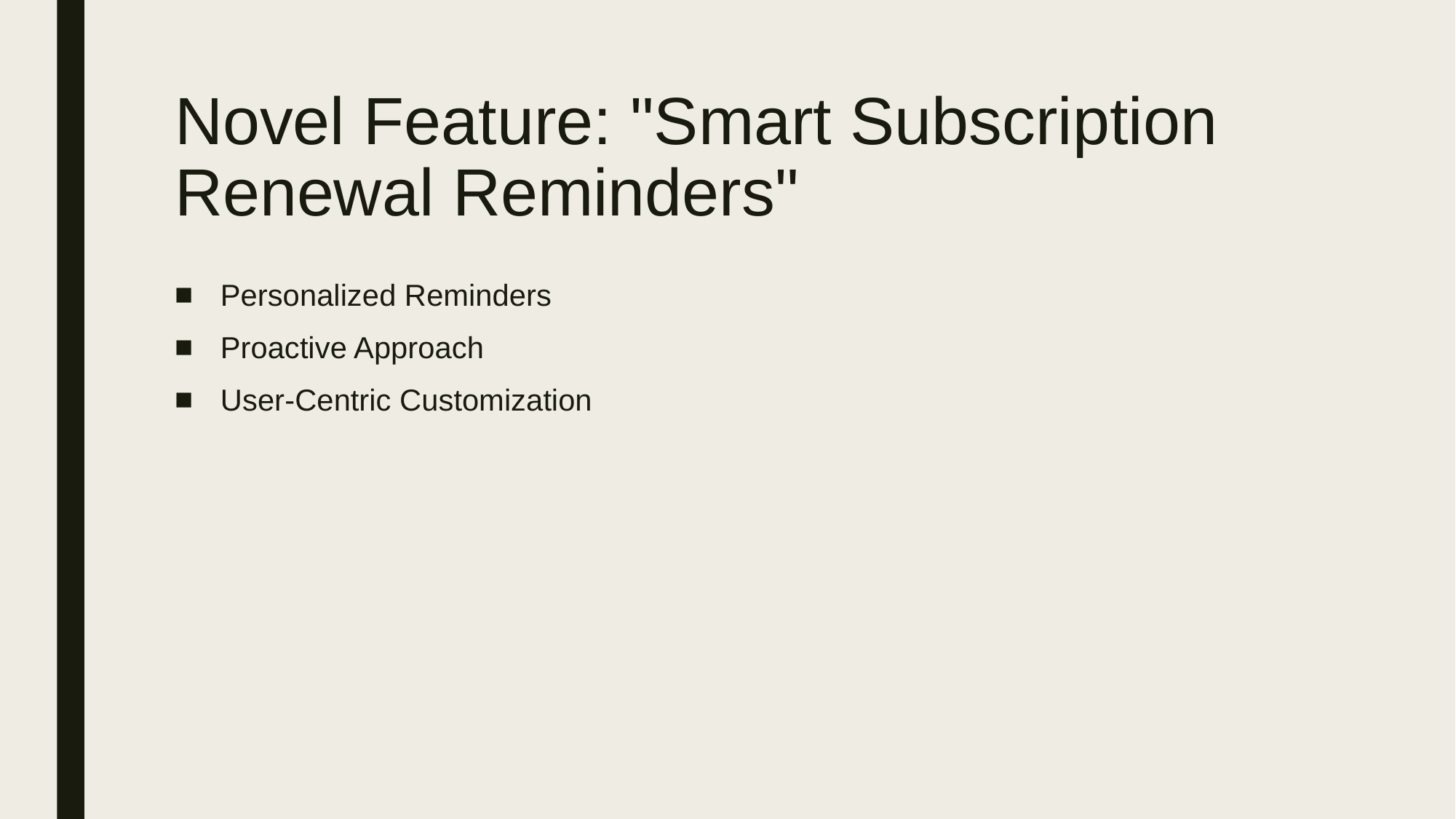

# Novel Feature: "Smart Subscription Renewal Reminders"
Personalized Reminders
Proactive Approach
User-Centric Customization